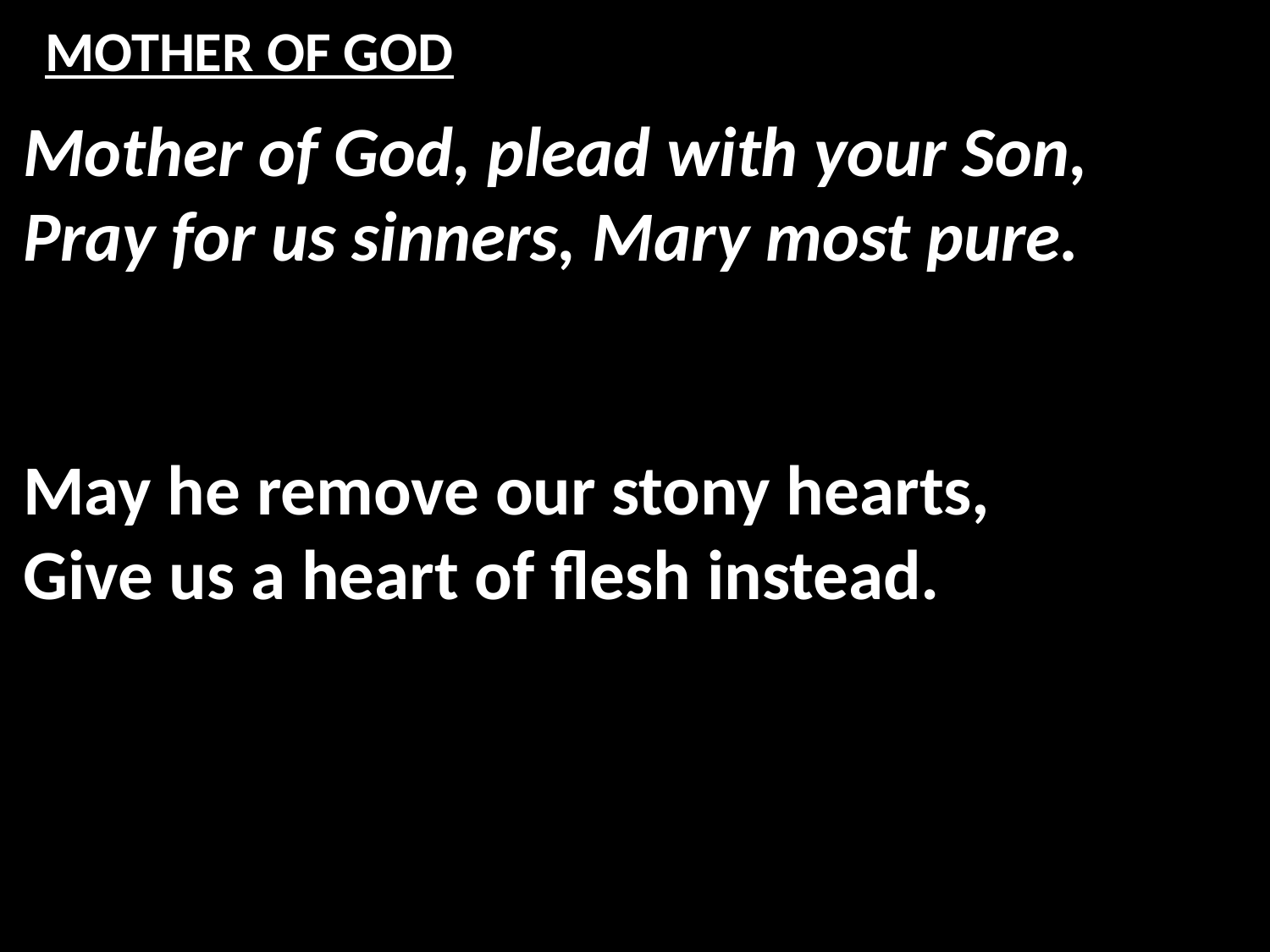

# MOTHER OF GOD
Mother of God, plead with your Son,
Pray for us sinners, Mary most pure.

May he remove our stony hearts,
Give us a heart of flesh instead.